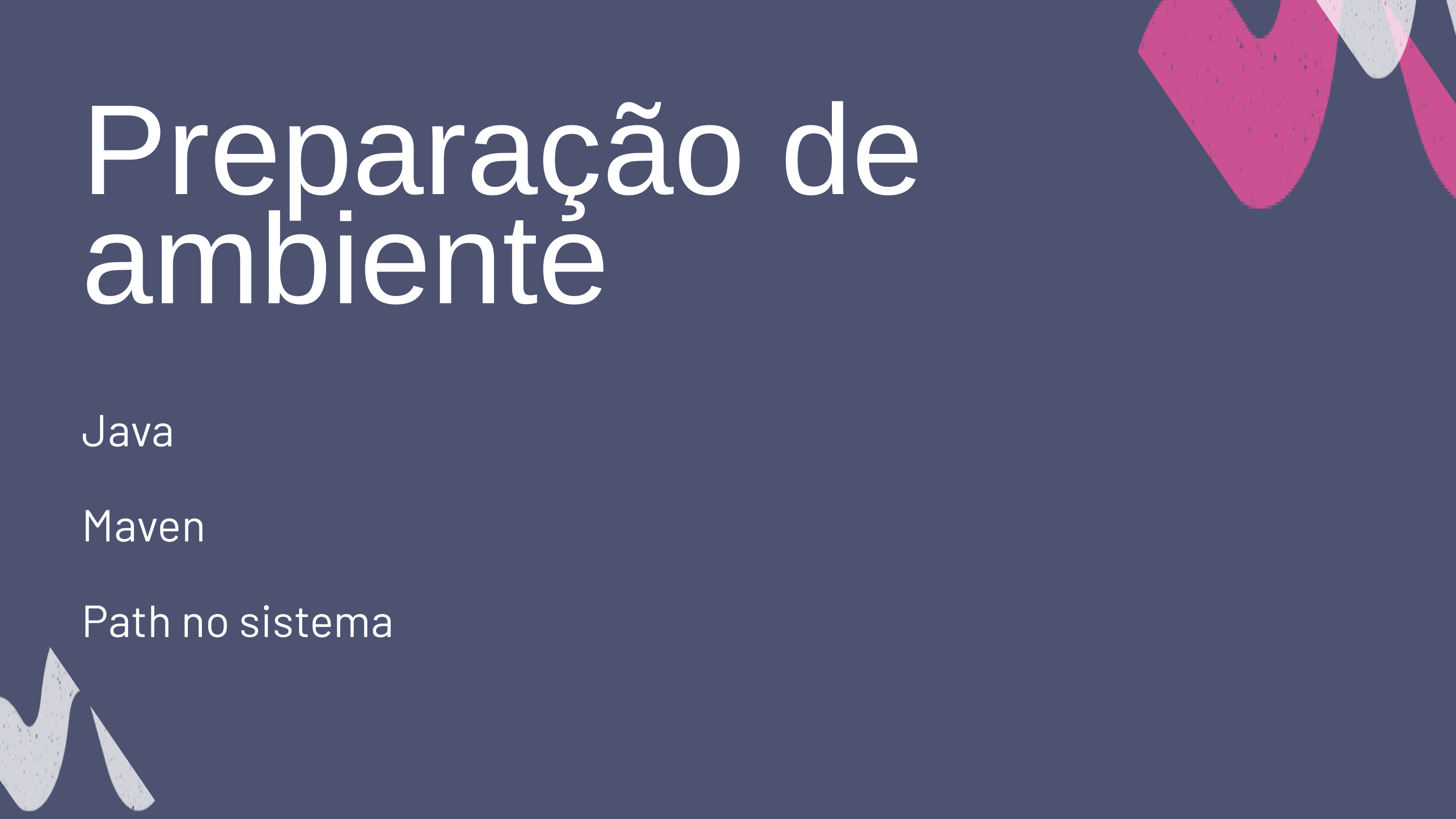

Preparação de ambiente
Java
Maven
Path no sistema